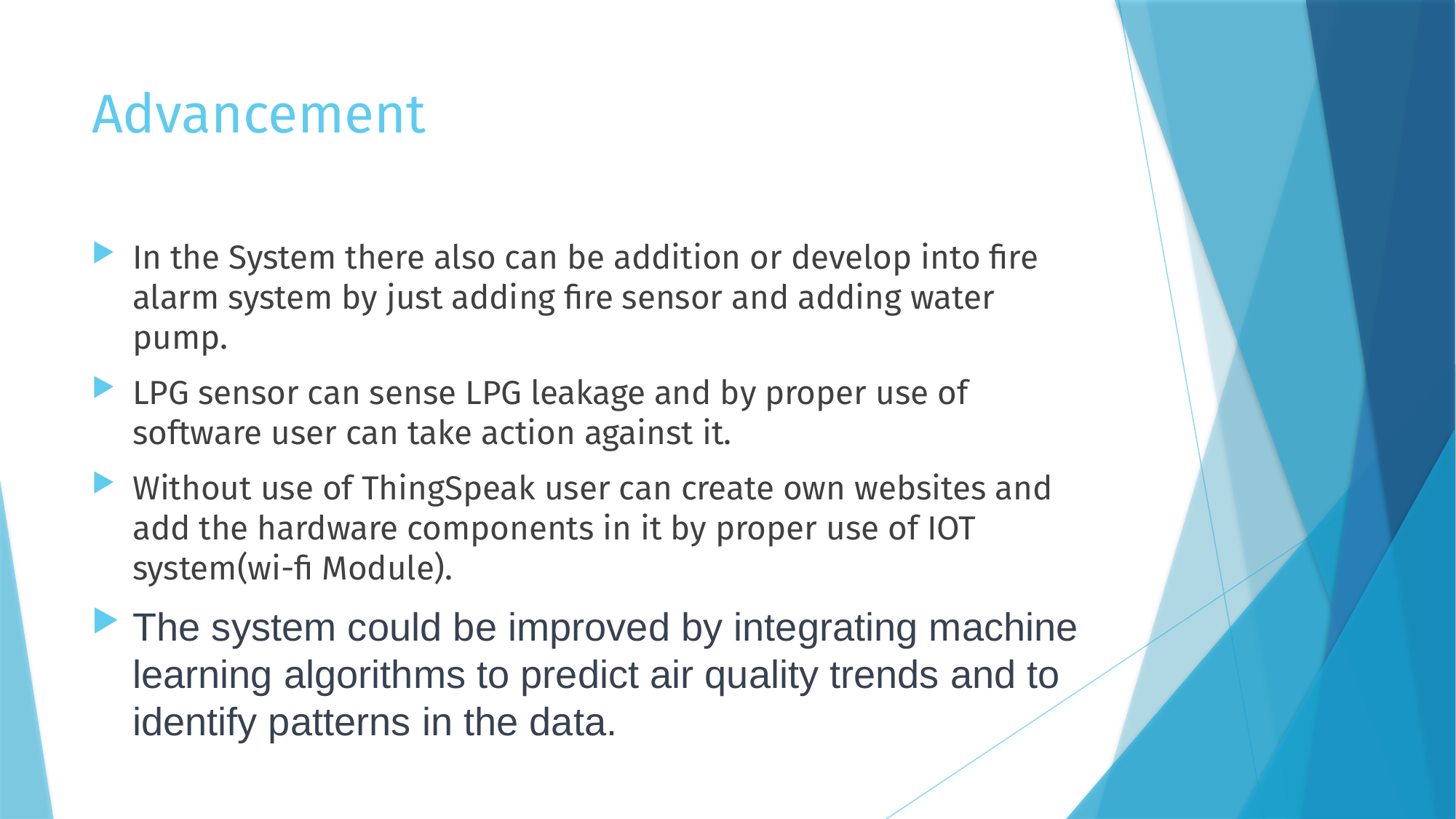

# Advancement
In the System there also can be addition or develop into fire alarm system by just adding fire sensor and adding water pump.
LPG sensor can sense LPG leakage and by proper use of software user can take action against it.
Without use of ThingSpeak user can create own websites and add the hardware components in it by proper use of IOT system(wi-fi Module).
The system could be improved by integrating machine learning algorithms to predict air quality trends and to identify patterns in the data.